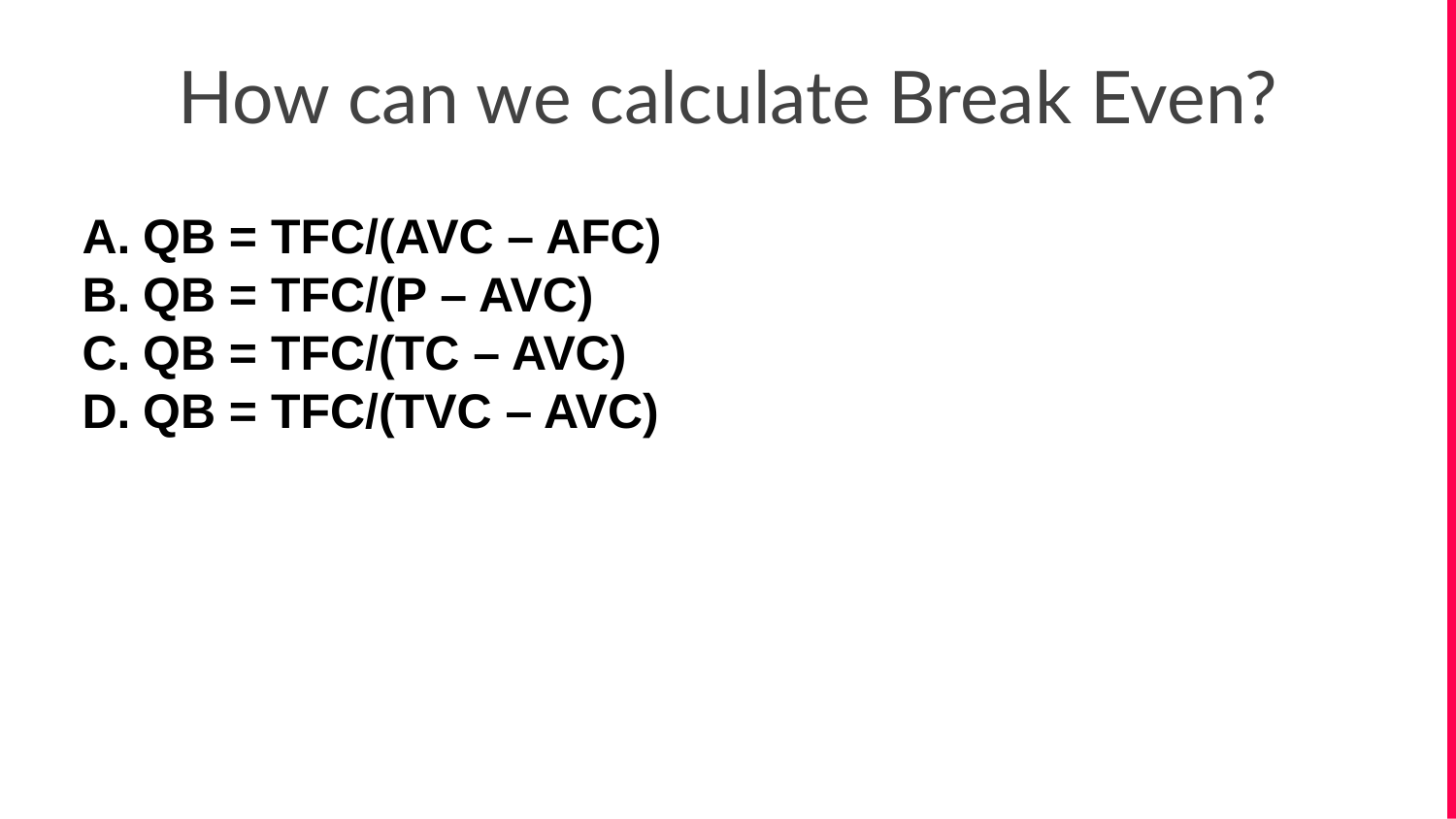

How can we calculate Break Even?
QB = TFC/(AVC – AFC)
QB = TFC/(P – AVC)
QB = TFC/(TC – AVC)
QB = TFC/(TVC – AVC)